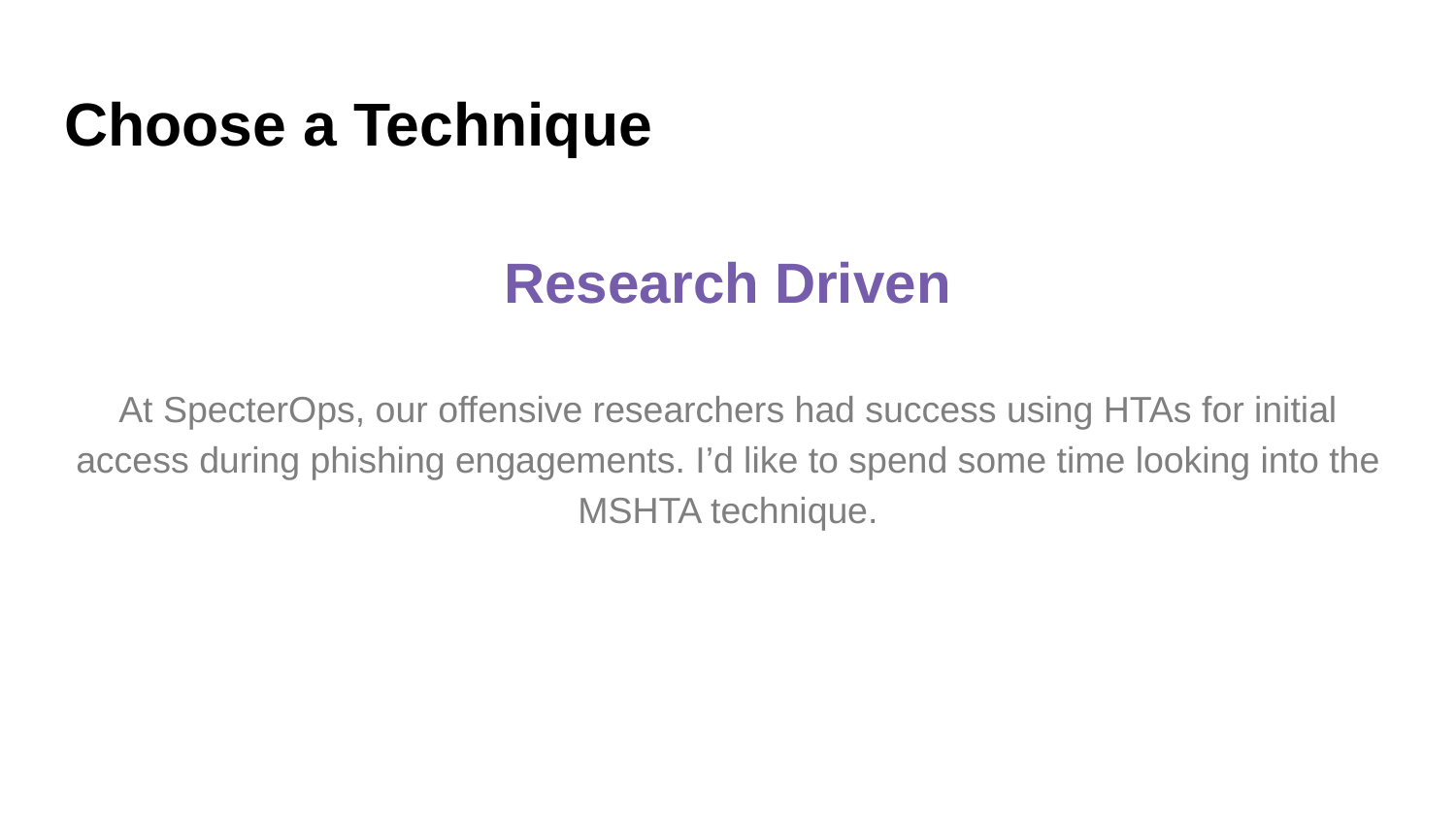

# Choose a Technique
At SpecterOps, our offensive researchers had success using HTAs for initial access during phishing engagements. I’d like to spend some time looking into the MSHTA technique.
Research Driven